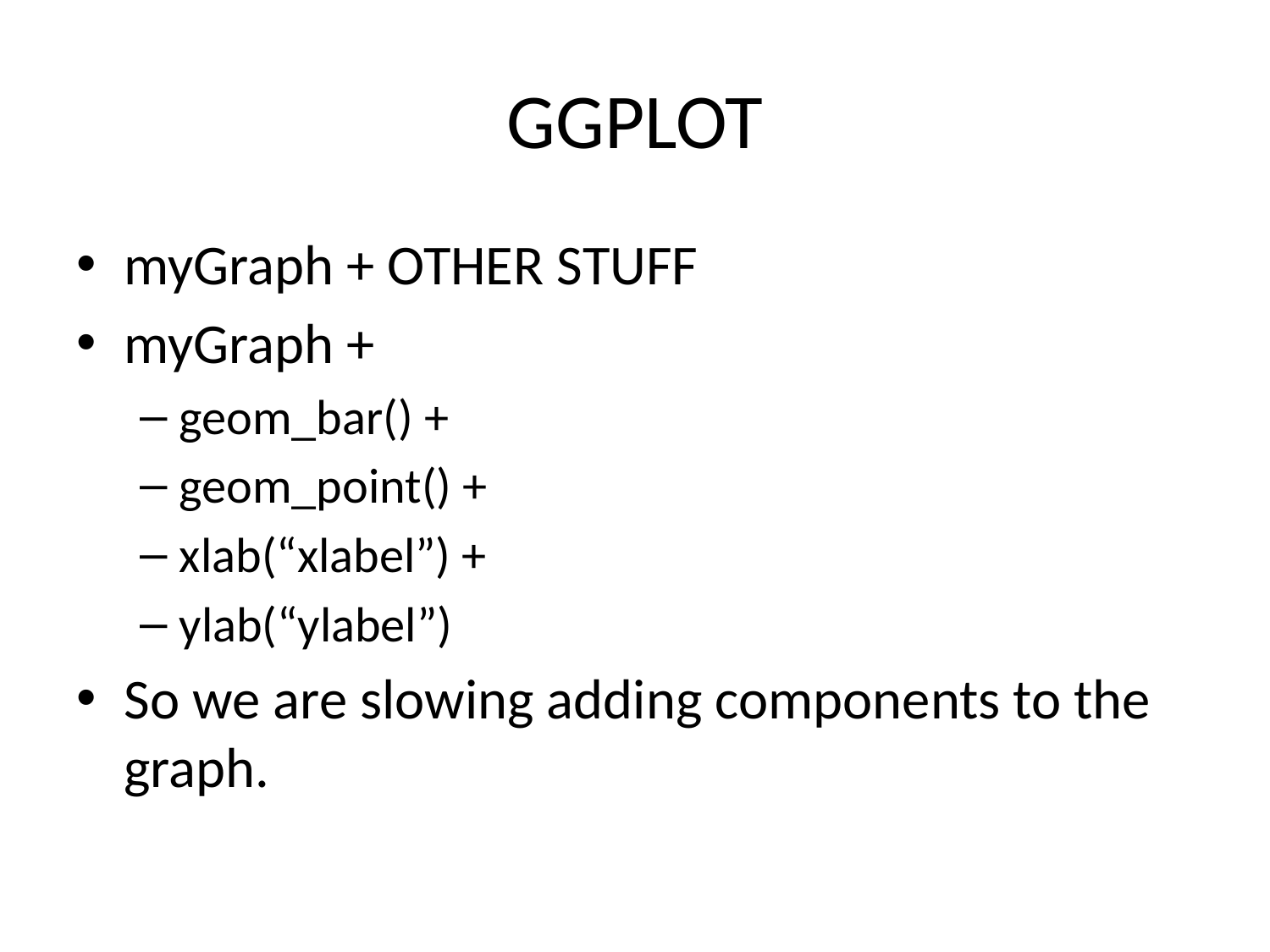

# GGPLOT
myGraph + OTHER STUFF
myGraph +
geom_bar() +
geom_point() +
xlab(“xlabel”) +
ylab(“ylabel”)
So we are slowing adding components to the graph.